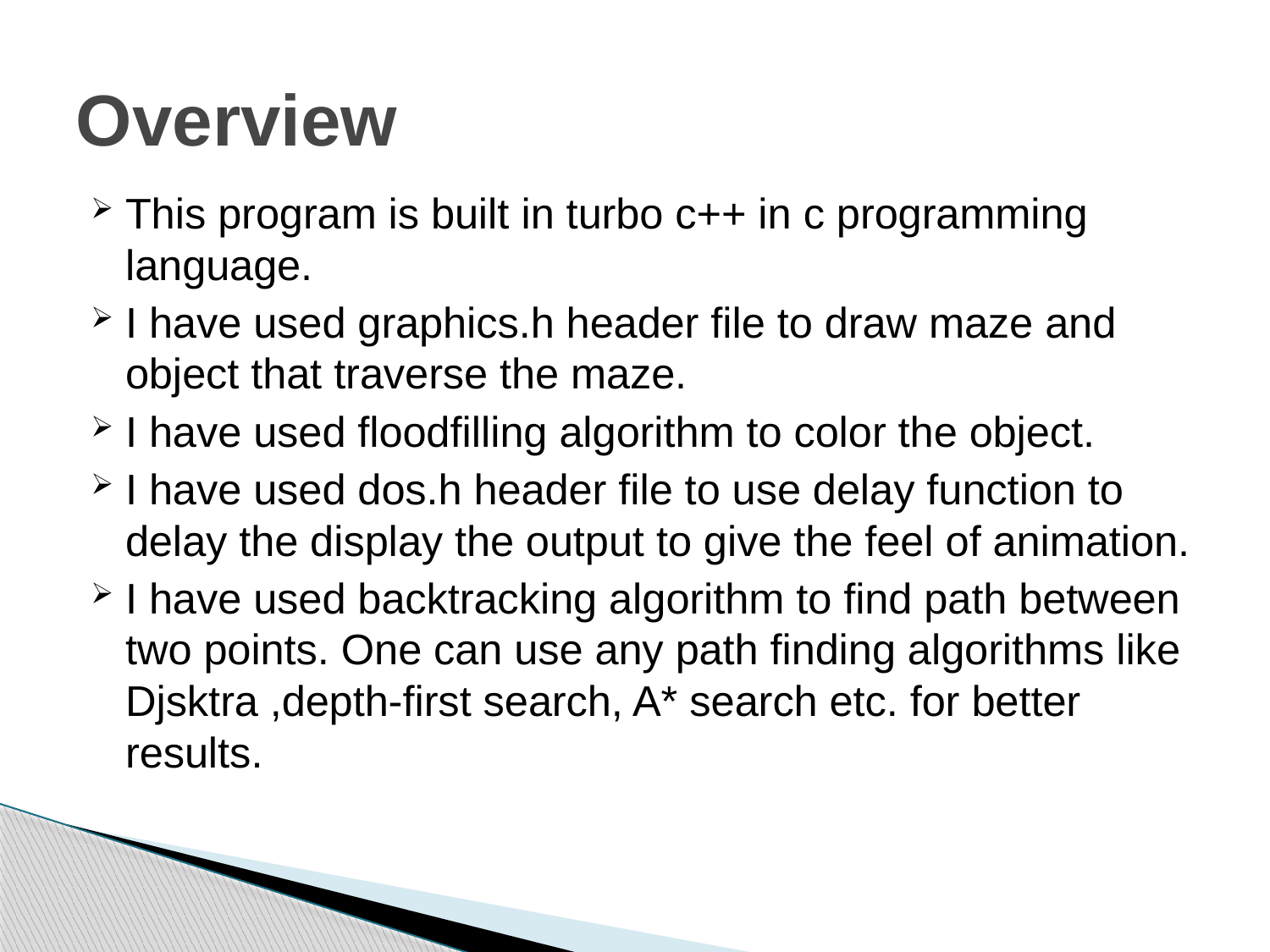

# Overview
This program is built in turbo c++ in c programming language.
I have used graphics.h header file to draw maze and object that traverse the maze.
I have used floodfilling algorithm to color the object.
I have used dos.h header file to use delay function to delay the display the output to give the feel of animation.
I have used backtracking algorithm to find path between two points. One can use any path finding algorithms like Djsktra ,depth-first search, A* search etc. for better results.